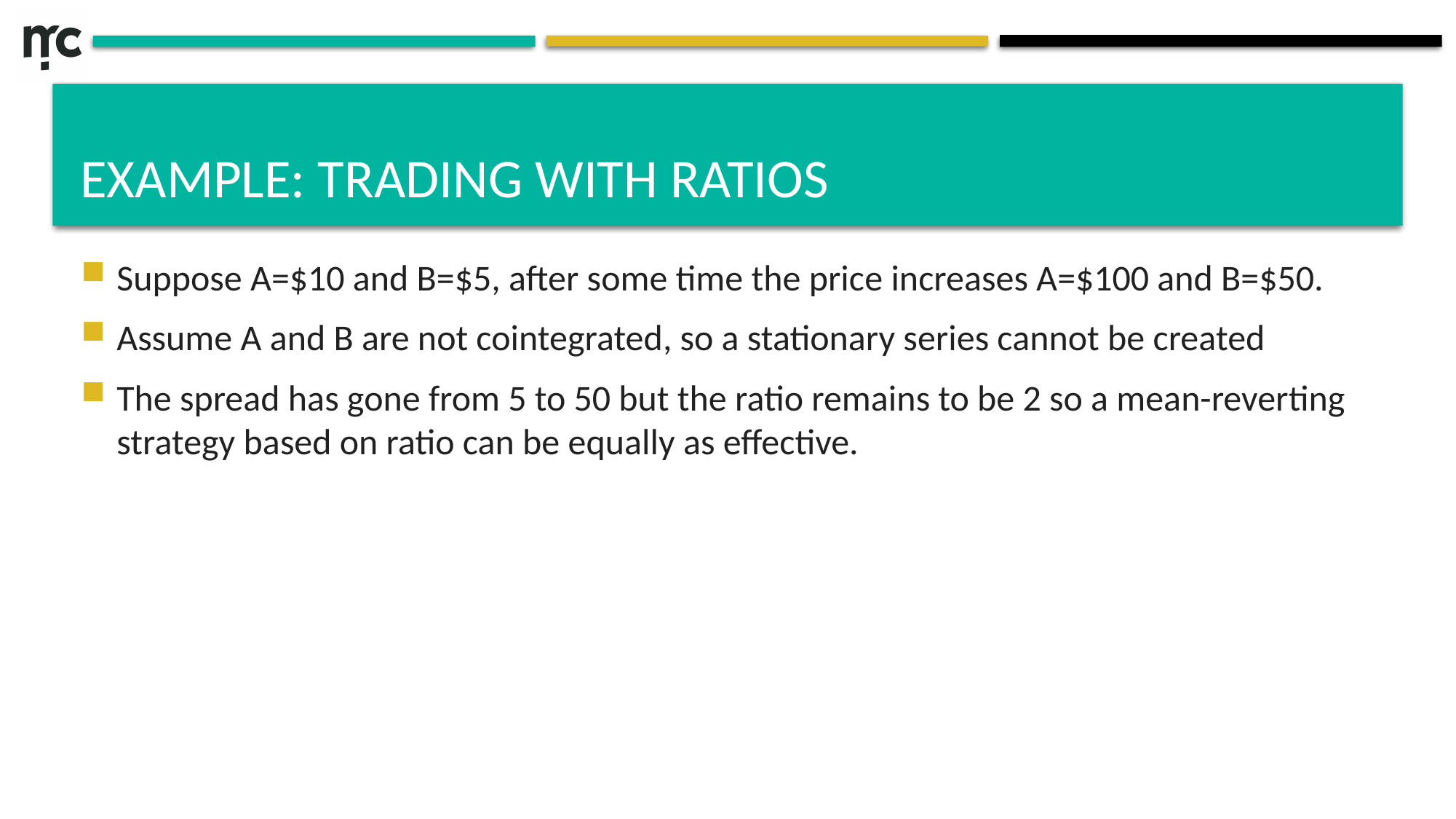

# Example: Trading with Ratios
Suppose A=$10 and B=$5, after some time the price increases A=$100 and B=$50.
Assume A and B are not cointegrated, so a stationary series cannot be created
The spread has gone from 5 to 50 but the ratio remains to be 2 so a mean-reverting strategy based on ratio can be equally as effective.